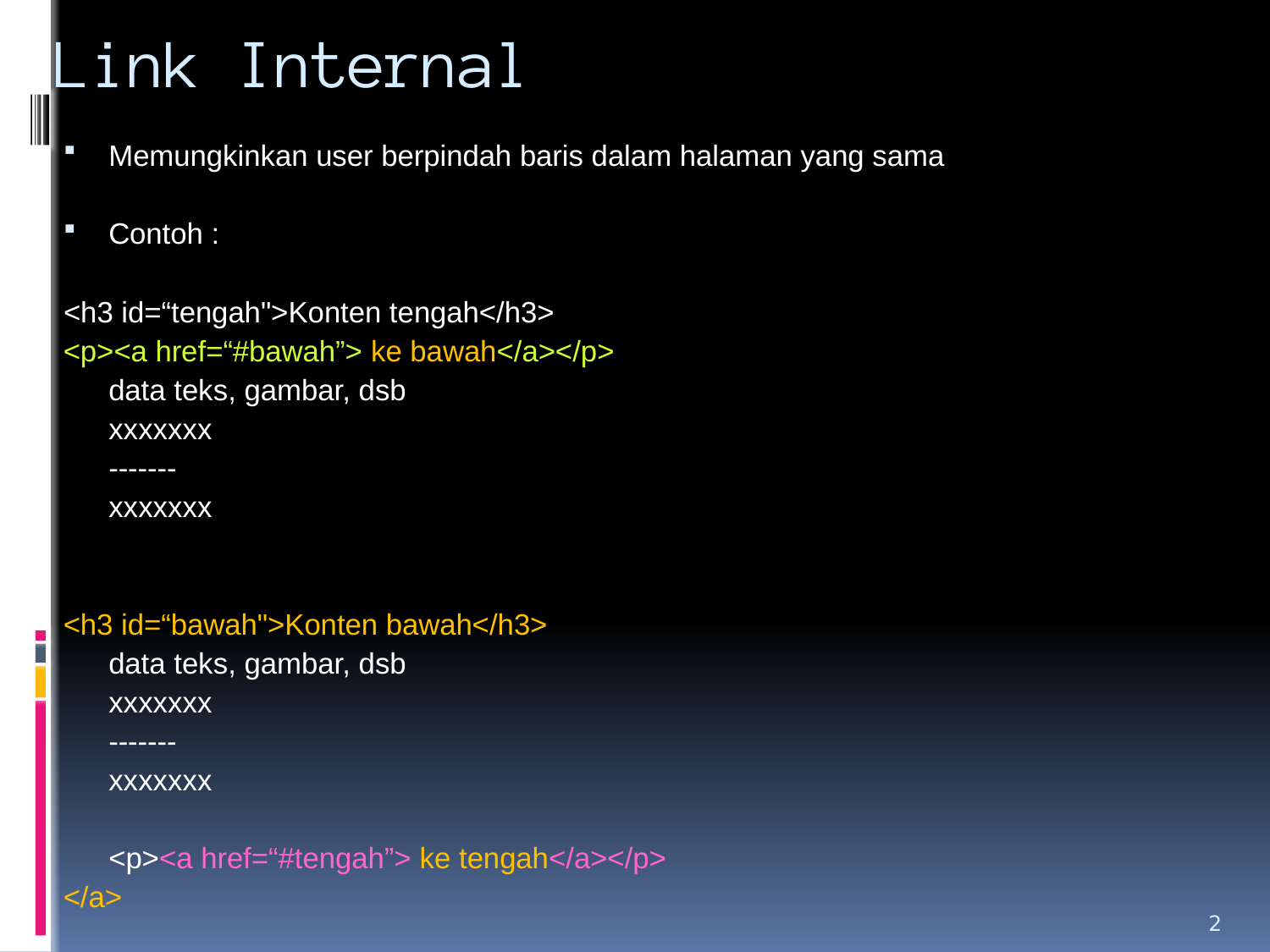

# Link Internal
Memungkinkan user berpindah baris dalam halaman yang sama

Contoh :

<h3 id=“tengah">Konten tengah</h3>
<p><a href=“#bawah”> ke bawah</a></p>
		data teks, gambar, dsb
		xxxxxxx
		-------
		xxxxxxx

<h3 id=“bawah">Konten bawah</h3>
	data teks, gambar, dsb
		xxxxxxx
		-------
		xxxxxxx

	<p><a href=“#tengah”> ke tengah</a></p>
</a>
2